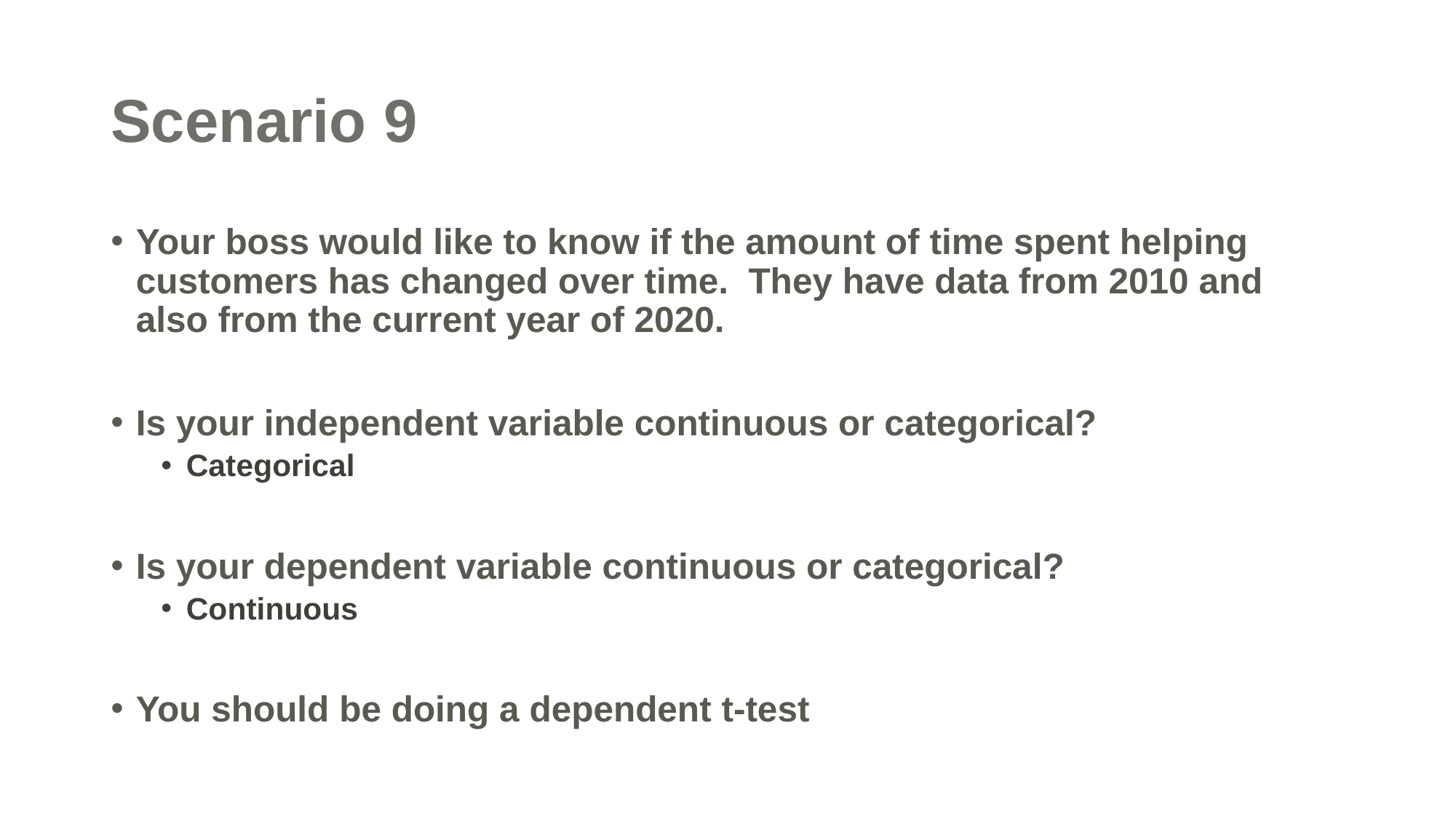

# Scenario 9
Your boss would like to know if the amount of time spent helping customers has changed over time.  They have data from 2010 and also from the current year of 2020.

Is your independent variable continuous or categorical?
Categorical

Is your dependent variable continuous or categorical?
Continuous

You should be doing a dependent t-test